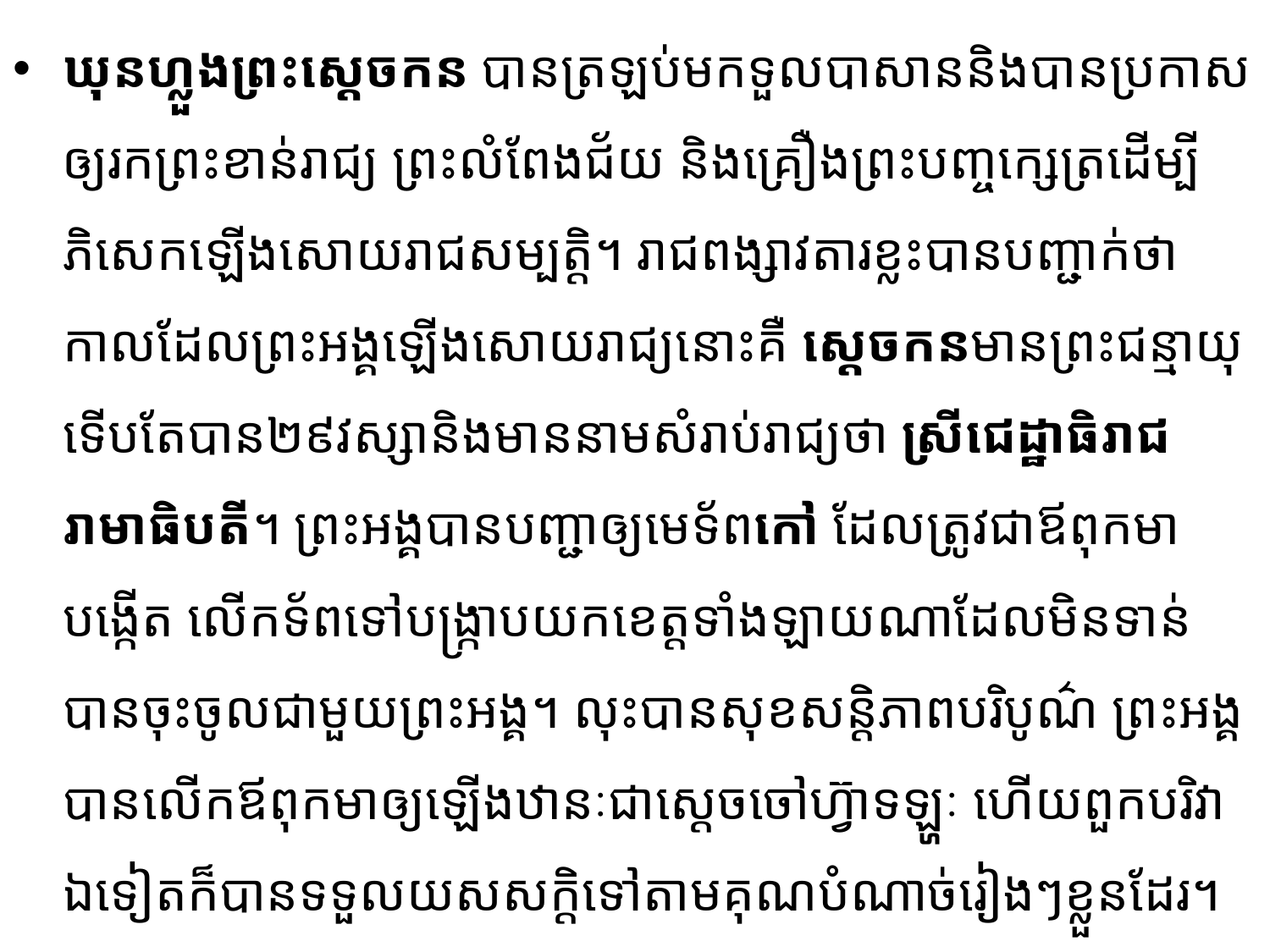

ឃុនហ្លួងព្រះស្ដេចកន បានត្រឡប់មកទួលបាសាននិងបានប្រកាសឲ្យរកព្រះខាន់រាជ្យ ព្រះលំពែងជ័យ និងគ្រឿងព្រះបញ្ចក្សេត្រដើម្បីភិសេកឡើងសោយរាជសម្បត្តិ។ រាជពង្សាវតារខ្លះបានបញ្ជាក់ថា កាល​ដែល​ព្រះ​អង្គឡើងសោយរាជ្យនោះគឺ ស្ដេចកនមានព្រះជន្មាយុទើបតែបាន២៩វស្សានិងមាននាមសំរាប់រាជ្យថា ស្រីជេដ្ឋា​ធិរាជរាមាធិបតី។ ព្រះអង្គបានបញ្ជាឲ្យមេទ័ពកៅ ដែលត្រូវជាឪពុកមាបង្កើត​ លើកទ័ពទៅបង្ក្រាប​យក​ខេត្ត​ទាំង​ឡាយ​​ណាដែលមិនទាន់បានចុះចូលជាមួយព្រះអង្គ។ លុះបានសុខសន្តិភាពបរិបូណ៌ ព្រះអង្គបានលើកឪពុកមា​ឲ្យឡើង​ឋានៈ​ជាស្ដេចចៅហ៊្វាទឡ្ហៈ ​ហើយពួកបរិវាឯទៀតក៏បានទទួលយស​សក្តិទៅតាមគុណបំណាច់រៀងៗ​ខ្លួនដែរ។